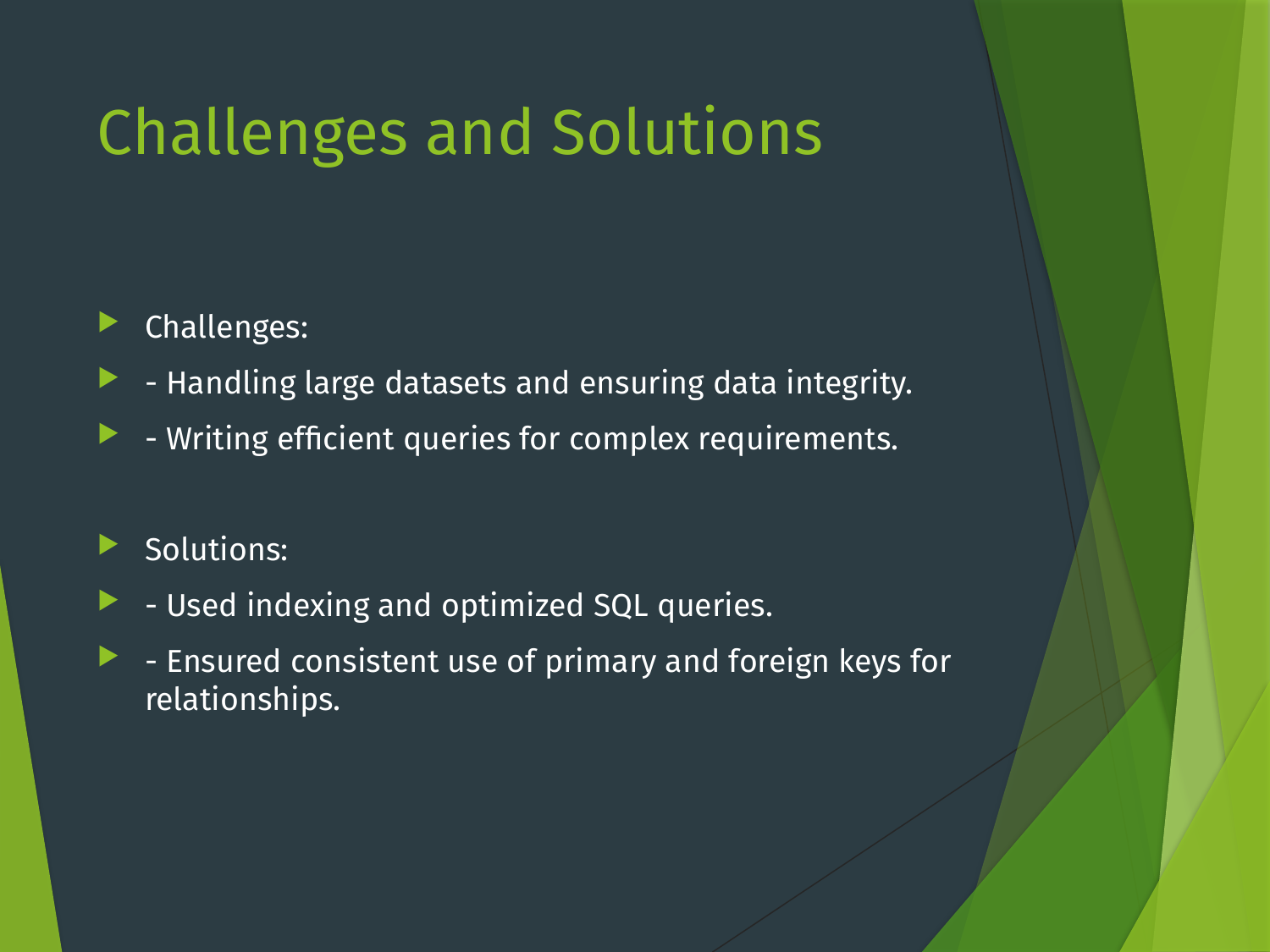

# Challenges and Solutions
Challenges:
- Handling large datasets and ensuring data integrity.
- Writing efficient queries for complex requirements.

Solutions:
- Used indexing and optimized SQL queries.
- Ensured consistent use of primary and foreign keys for relationships.